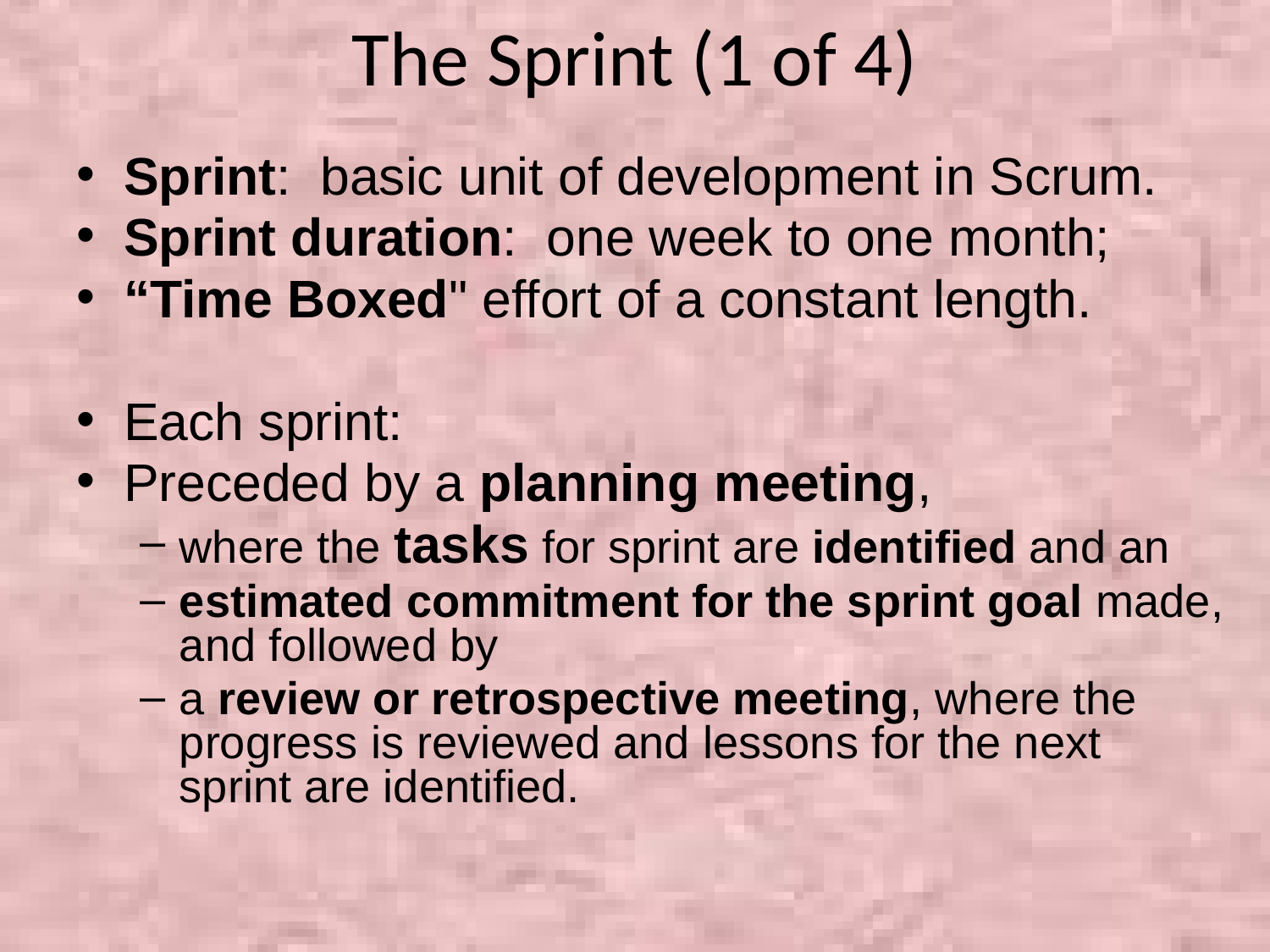

# The Sprint (1 of 4)
Sprint:  basic unit of development in Scrum.
Sprint duration:  one week to one month;
“Time Boxed" effort of a constant length.

Each sprint:
Preceded by a planning meeting,
where the tasks for sprint are identified and an
estimated commitment for the sprint goal made, and followed by
a review or retrospective meeting, where the progress is reviewed and lessons for the next sprint are identified.